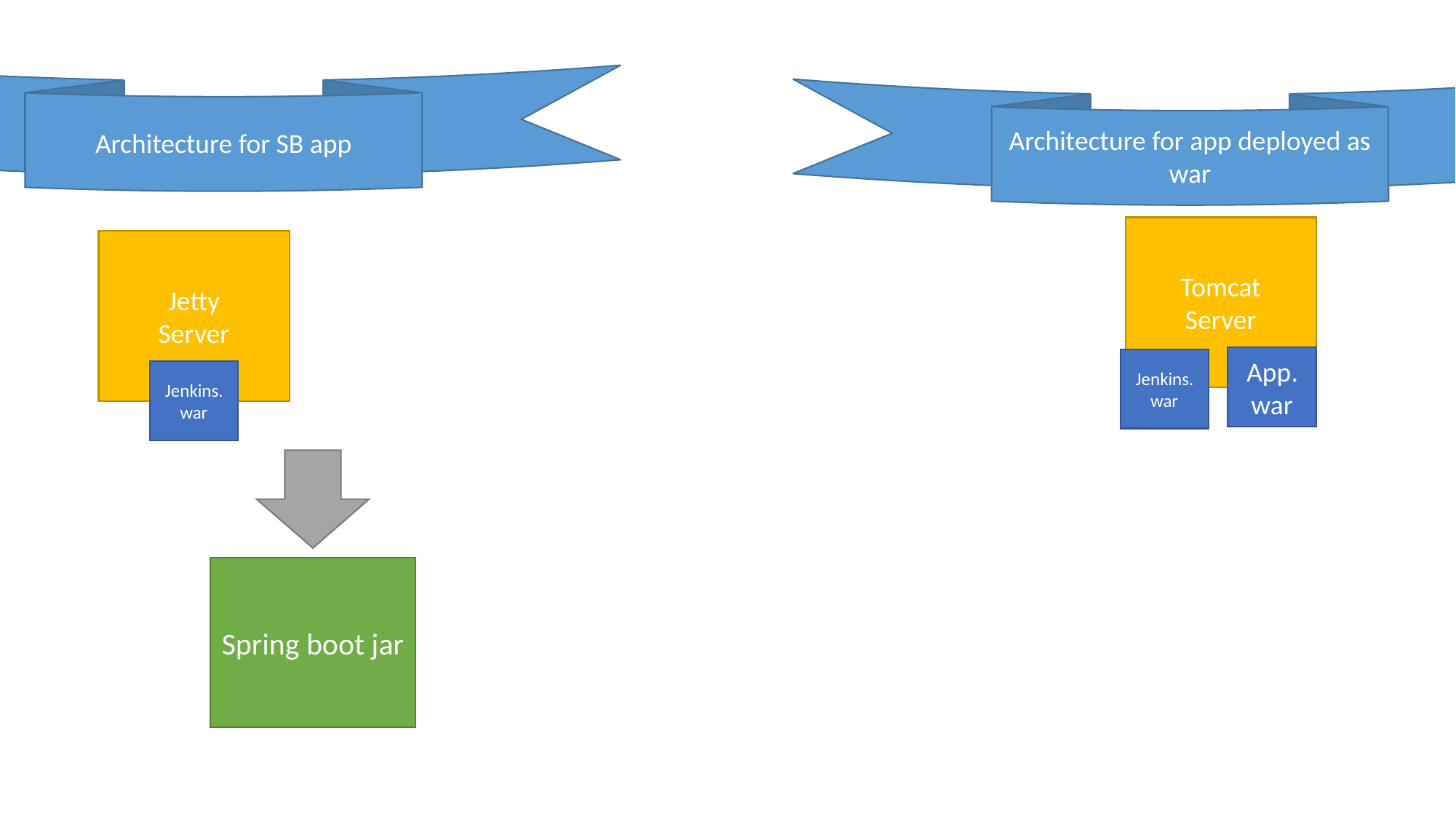

Architecture for SB app
Architecture for app deployed as war
Tomcat
Server
Jetty
Server
App.war
Jenkins.war
Jenkins.war

Spring boot jar